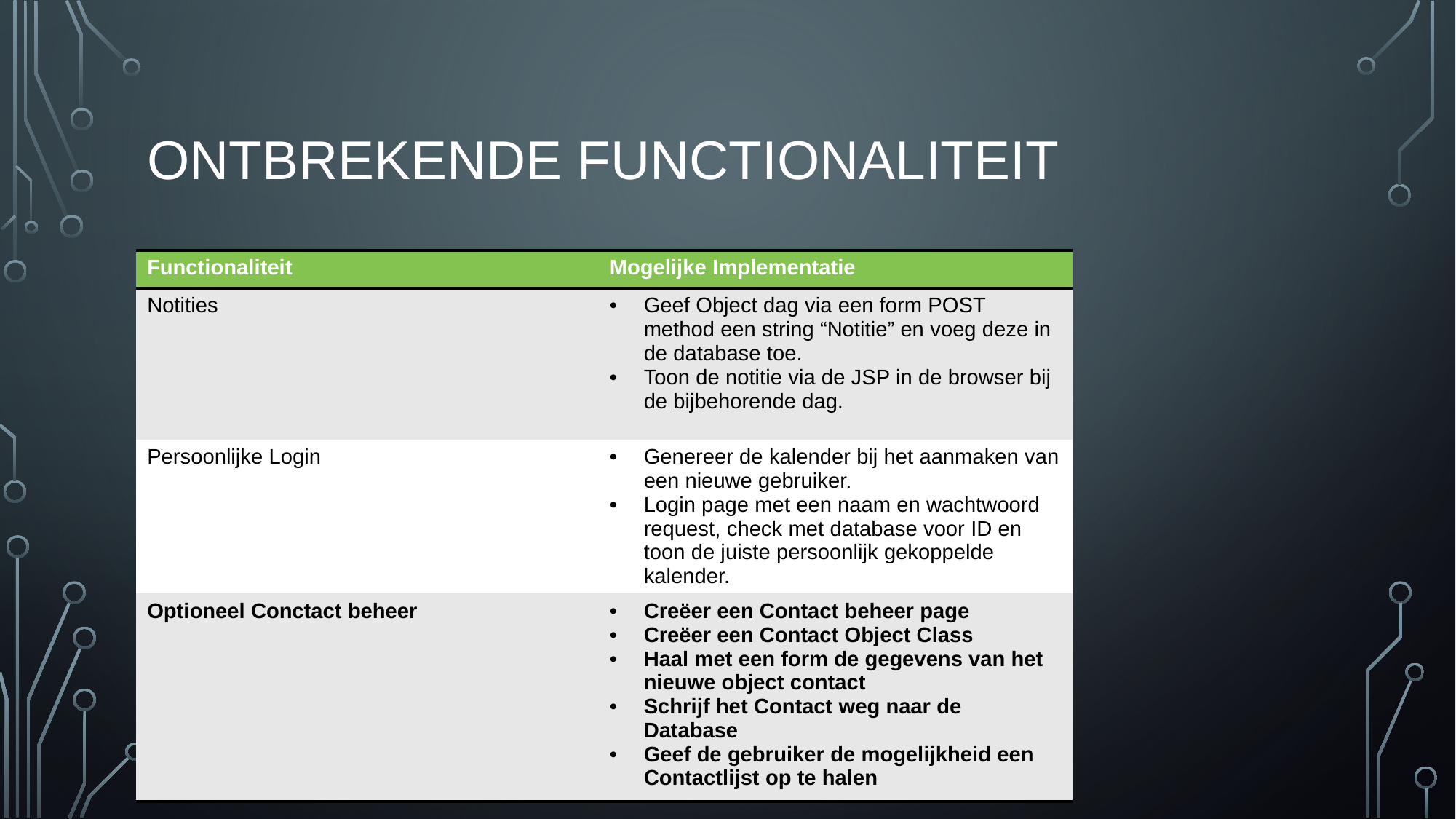

# Ontbrekende Functionaliteit
| Functionaliteit | Mogelijke Implementatie |
| --- | --- |
| Notities | Geef Object dag via een form POST method een string “Notitie” en voeg deze in de database toe. Toon de notitie via de JSP in de browser bij de bijbehorende dag. |
| Persoonlijke Login | Genereer de kalender bij het aanmaken van een nieuwe gebruiker. Login page met een naam en wachtwoord request, check met database voor ID en toon de juiste persoonlijk gekoppelde kalender. |
| Optioneel Conctact beheer | Creëer een Contact beheer page Creëer een Contact Object Class Haal met een form de gegevens van het nieuwe object contact Schrijf het Contact weg naar de Database Geef de gebruiker de mogelijkheid een Contactlijst op te halen |